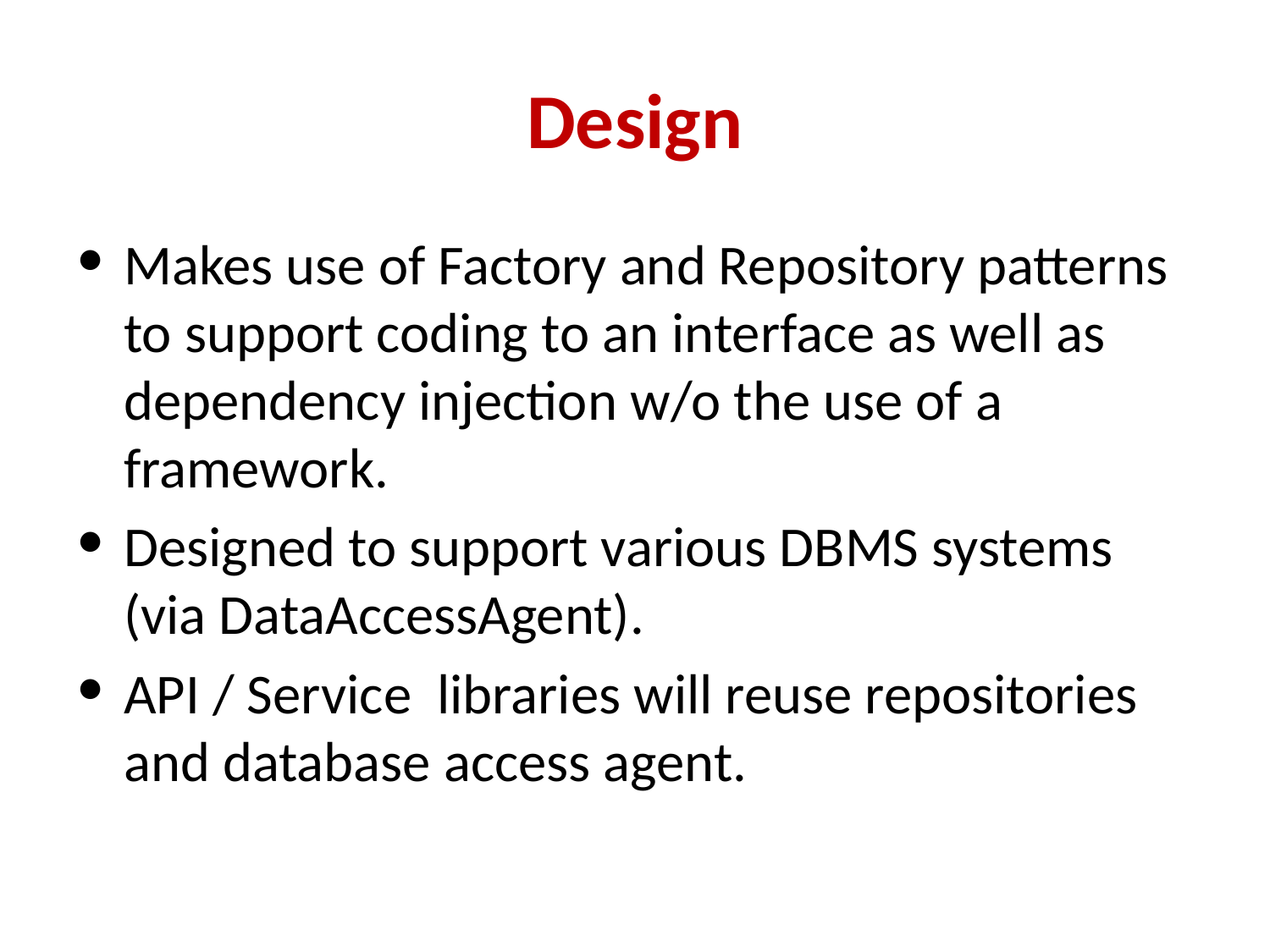

# Design
Makes use of Factory and Repository patterns to support coding to an interface as well as dependency injection w/o the use of a framework.
Designed to support various DBMS systems (via DataAccessAgent).
API / Service  libraries will reuse repositories and database access agent.